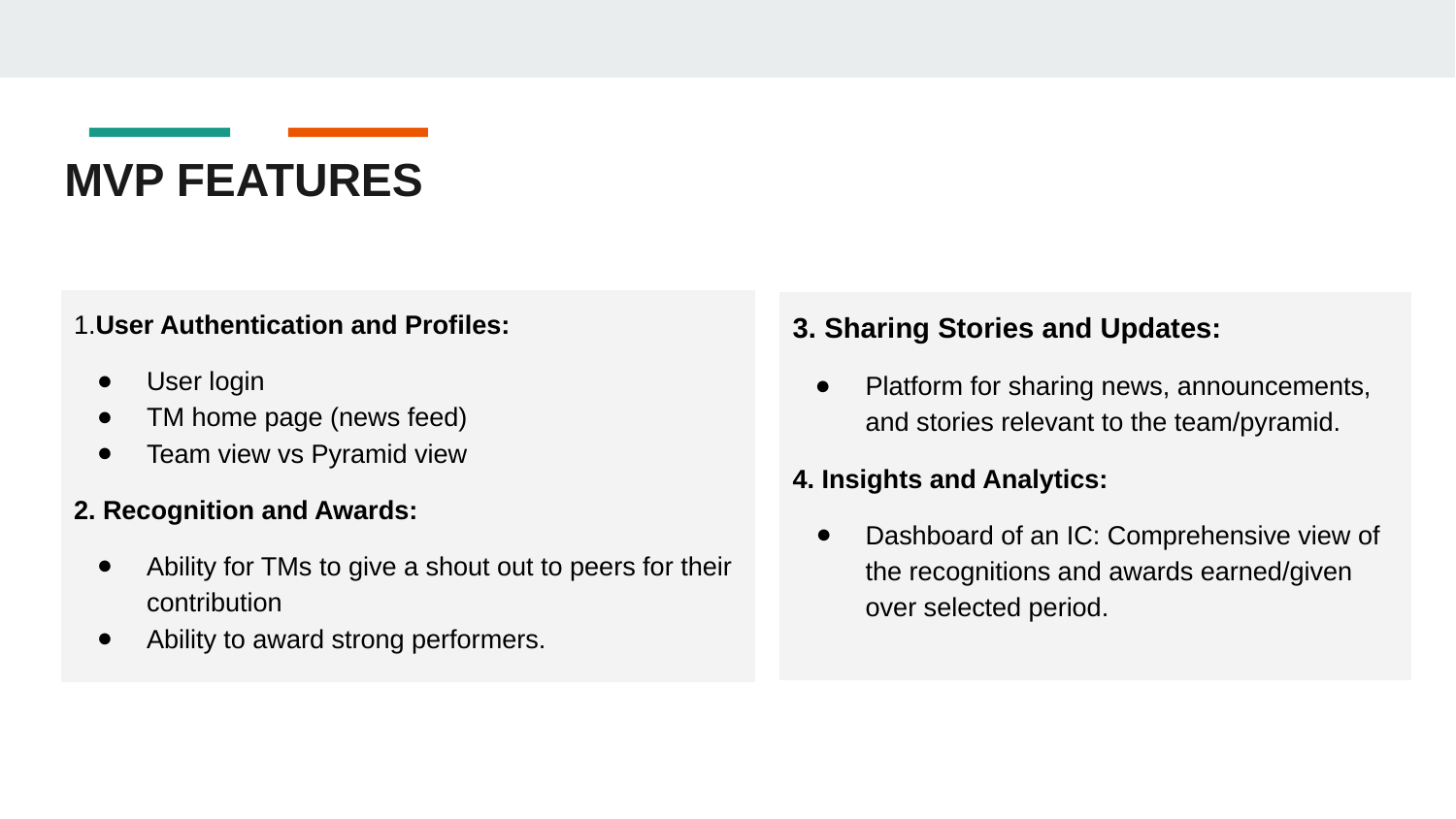

MVP FEATURES

1.User Authentication and Profiles:
User login
TM home page (news feed)
Team view vs Pyramid view
2. Recognition and Awards:
Ability for TMs to give a shout out to peers for their contribution
Ability to award strong performers.

3. Sharing Stories and Updates:
Platform for sharing news, announcements, and stories relevant to the team/pyramid.
4. Insights and Analytics:
Dashboard of an IC: Comprehensive view of the recognitions and awards earned/given over selected period.